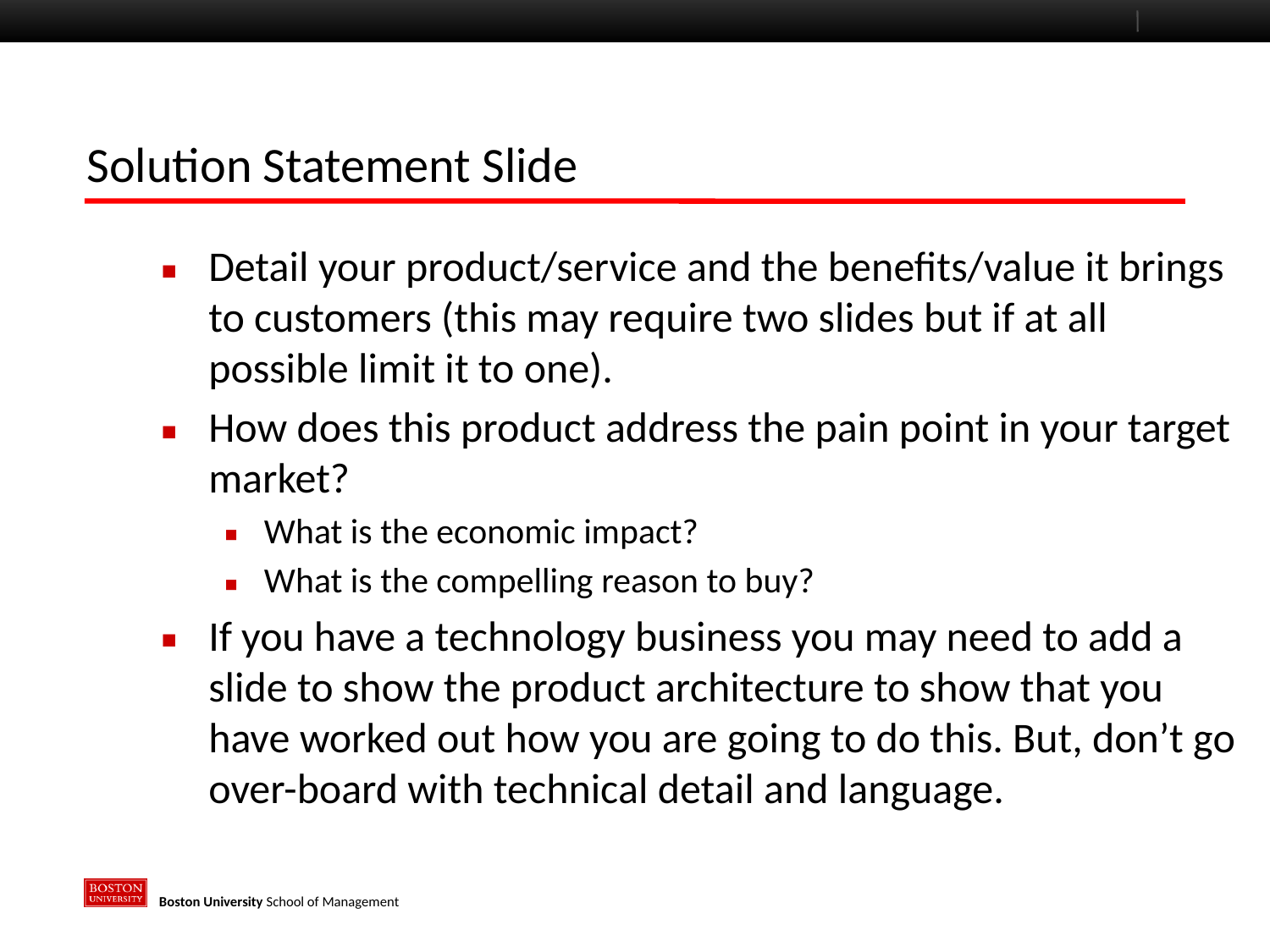

# Solution Statement Slide
Detail your product/service and the benefits/value it brings to customers (this may require two slides but if at all possible limit it to one).
How does this product address the pain point in your target market?
What is the economic impact?
What is the compelling reason to buy?
If you have a technology business you may need to add a slide to show the product architecture to show that you have worked out how you are going to do this. But, don’t go over-board with technical detail and language.